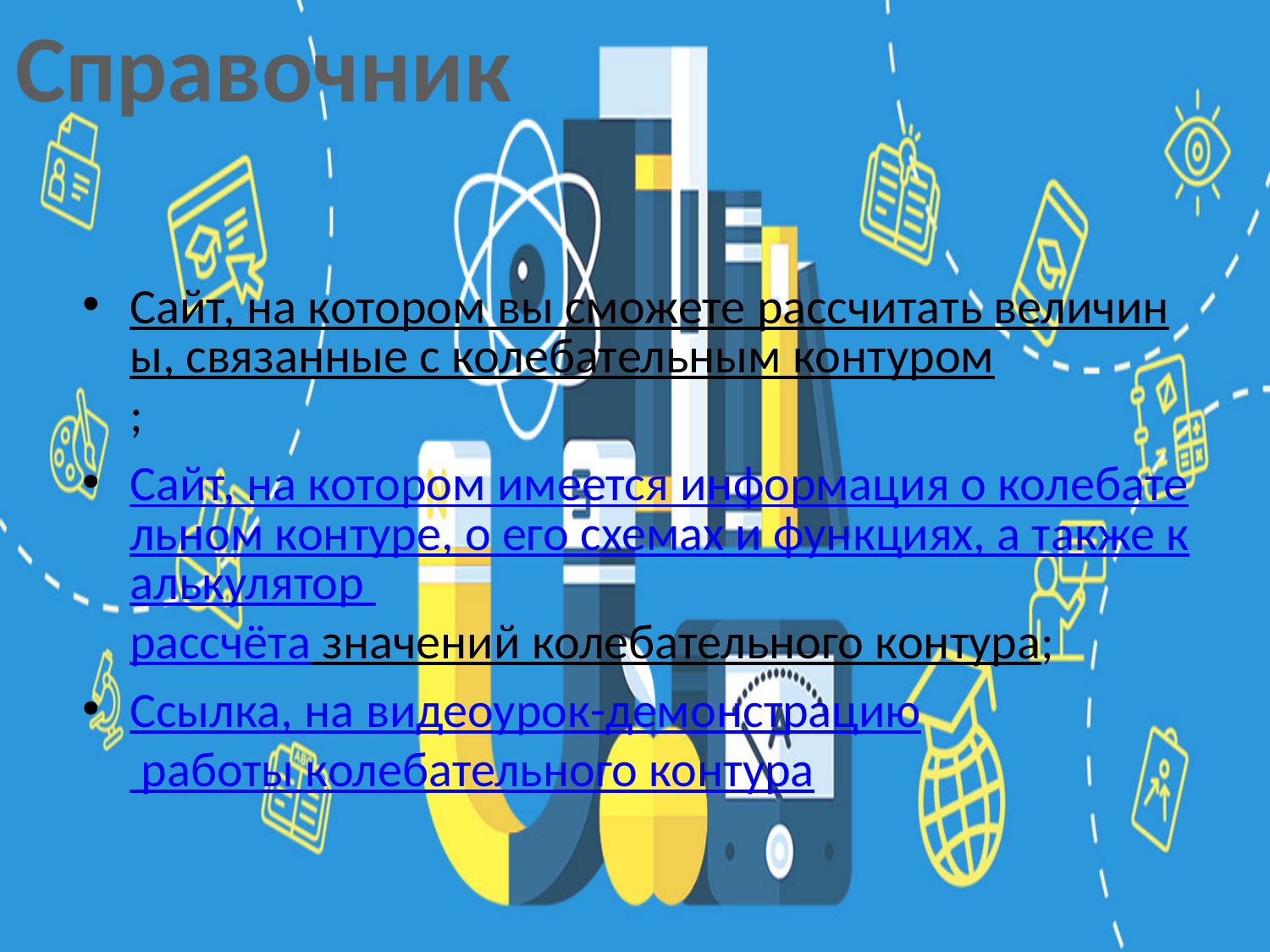

Справочник
#
Сайт, на котором вы сможете рассчитать величины, связанные с колебательным контуром;
Сайт, на котором имеется информация о колебательном контуре, о его схемах и функциях, а также калькулятор рассчёта значений колебательного контура;
Ссылка, на видеоурок-демонстрацию работы колебательного контура